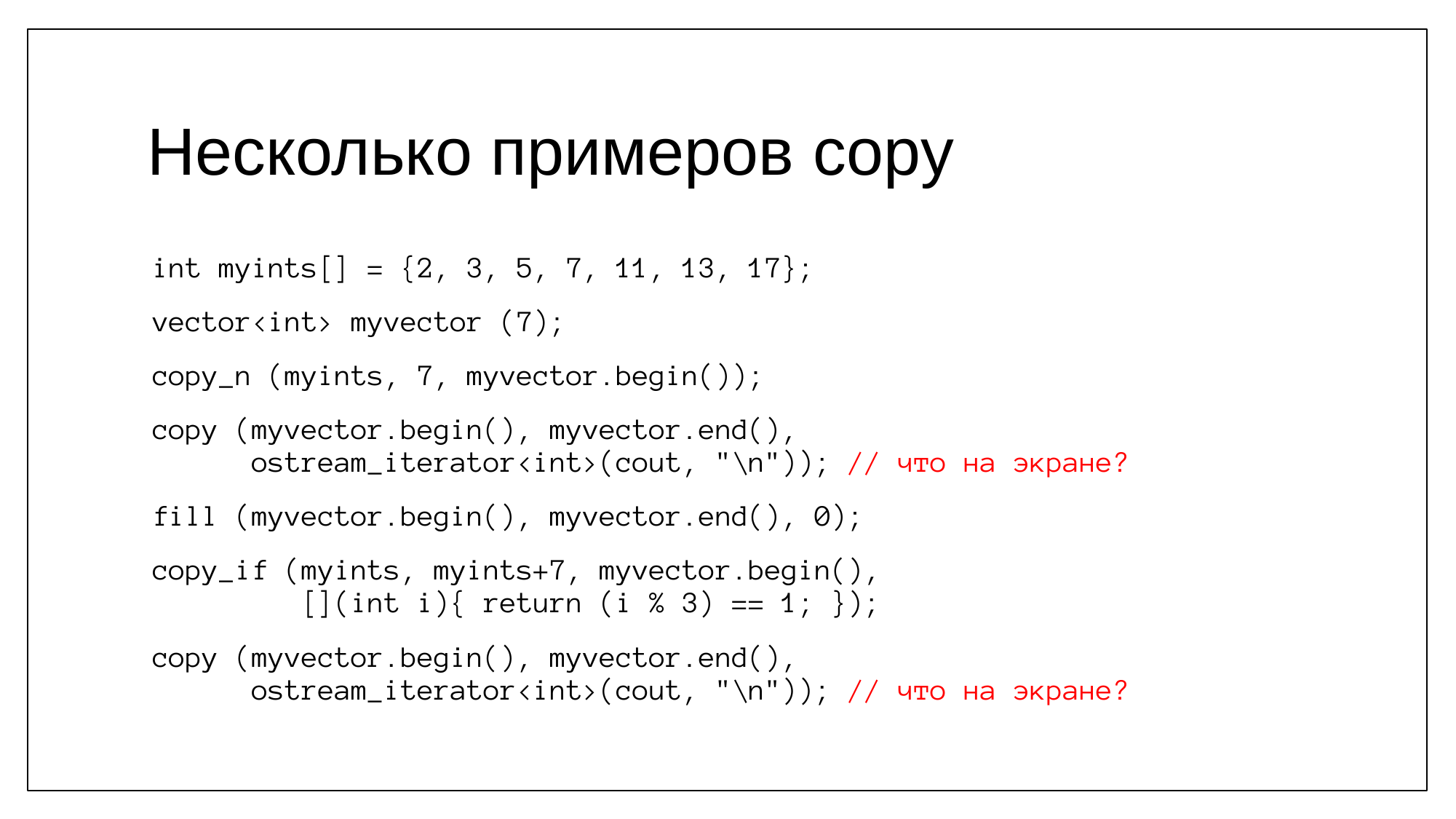

# Несколько примеров copy
int myints[] = {2, 3, 5, 7, 11, 13, 17};
vector<int> myvector (7);
copy_n (myints, 7, myvector.begin());
copy (myvector.begin(), myvector.end(),
      ostream_iterator<int>(cout, "\n")); // что на экране?
fill (myvector.begin(), myvector.end(), 0);
copy_if (myints, myints+7, myvector.begin(),
         [](int i){ return (i % 3) == 1; });
copy (myvector.begin(), myvector.end(),
      ostream_iterator<int>(cout, "\n")); // что на экране?